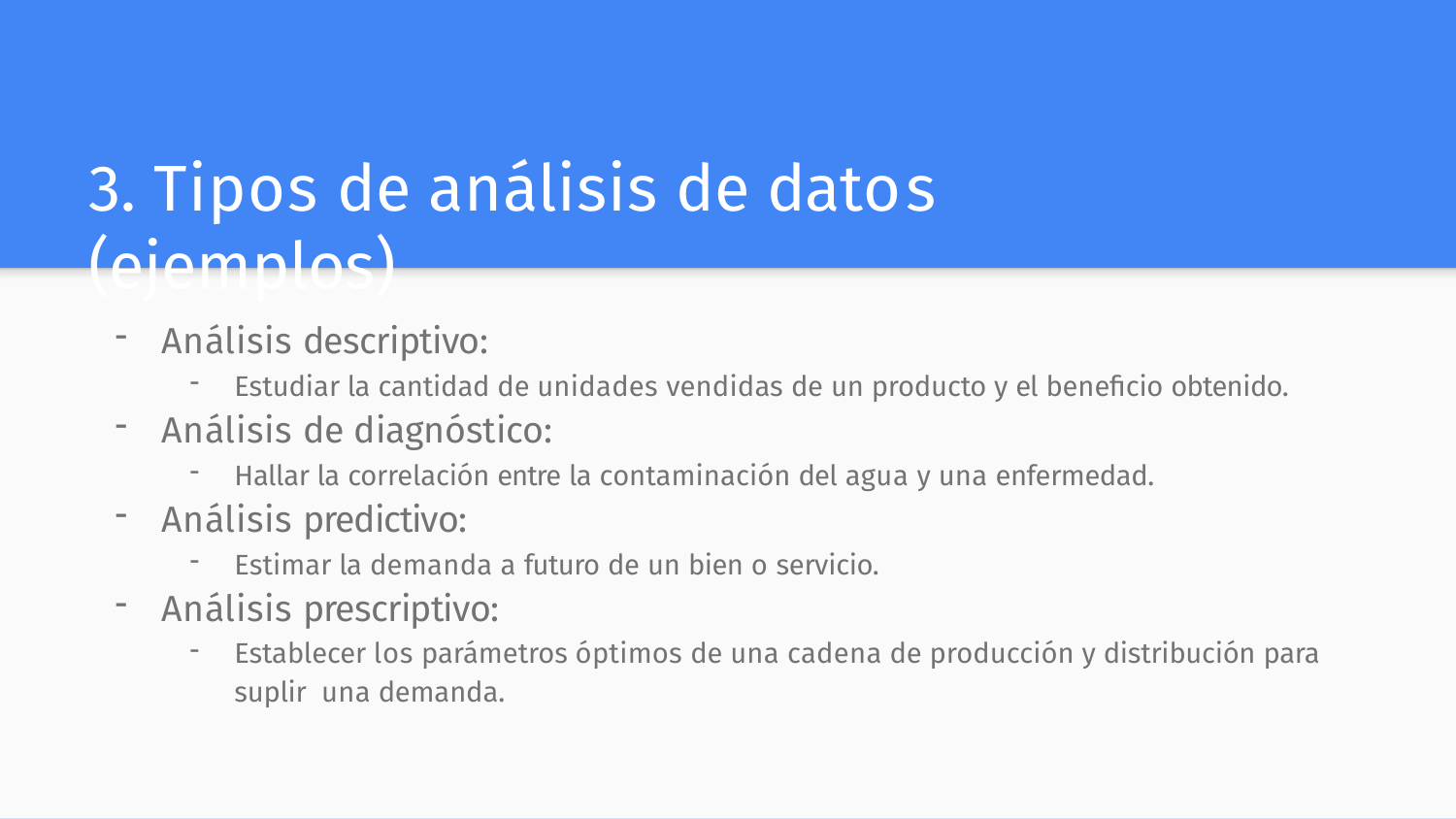

# 3. Tipos de análisis de datos (ejemplos)
Análisis descriptivo:
Estudiar la cantidad de unidades vendidas de un producto y el beneﬁcio obtenido.
Análisis de diagnóstico:
Hallar la correlación entre la contaminación del agua y una enfermedad.
Análisis predictivo:
Estimar la demanda a futuro de un bien o servicio.
Análisis prescriptivo:
Establecer los parámetros óptimos de una cadena de producción y distribución para suplir  una demanda.